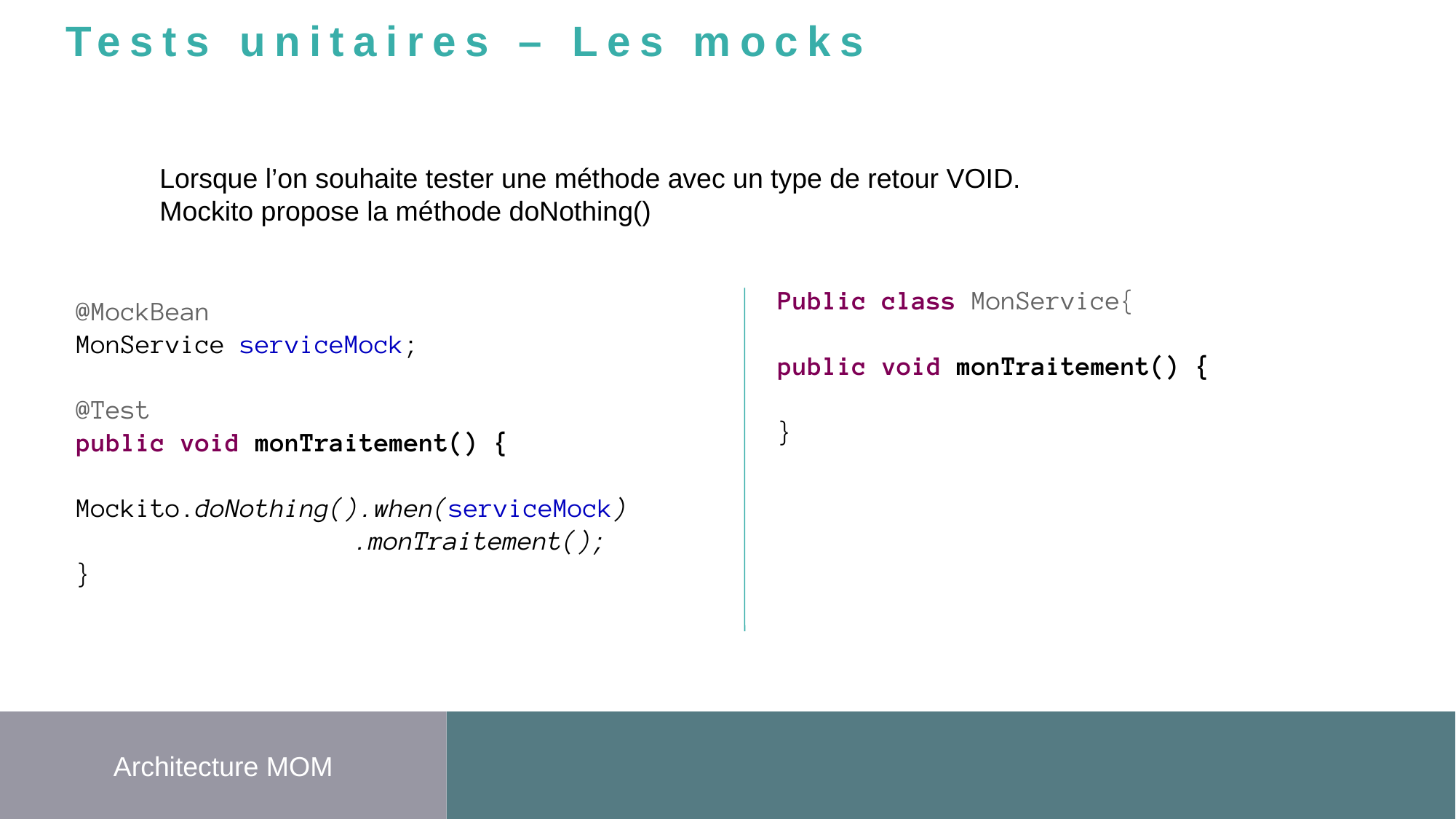

Tests unitaires – Les mocks
Lorsque l’on souhaite tester une méthode avec un type de retour VOID. Mockito propose la méthode doNothing()
Public class MonService{

public void monTraitement() {

}

@MockBean
MonService serviceMock;

@Test
public void monTraitement() {

Mockito.doNothing().when(serviceMock)
		    .monTraitement();
}
Architecture MOM